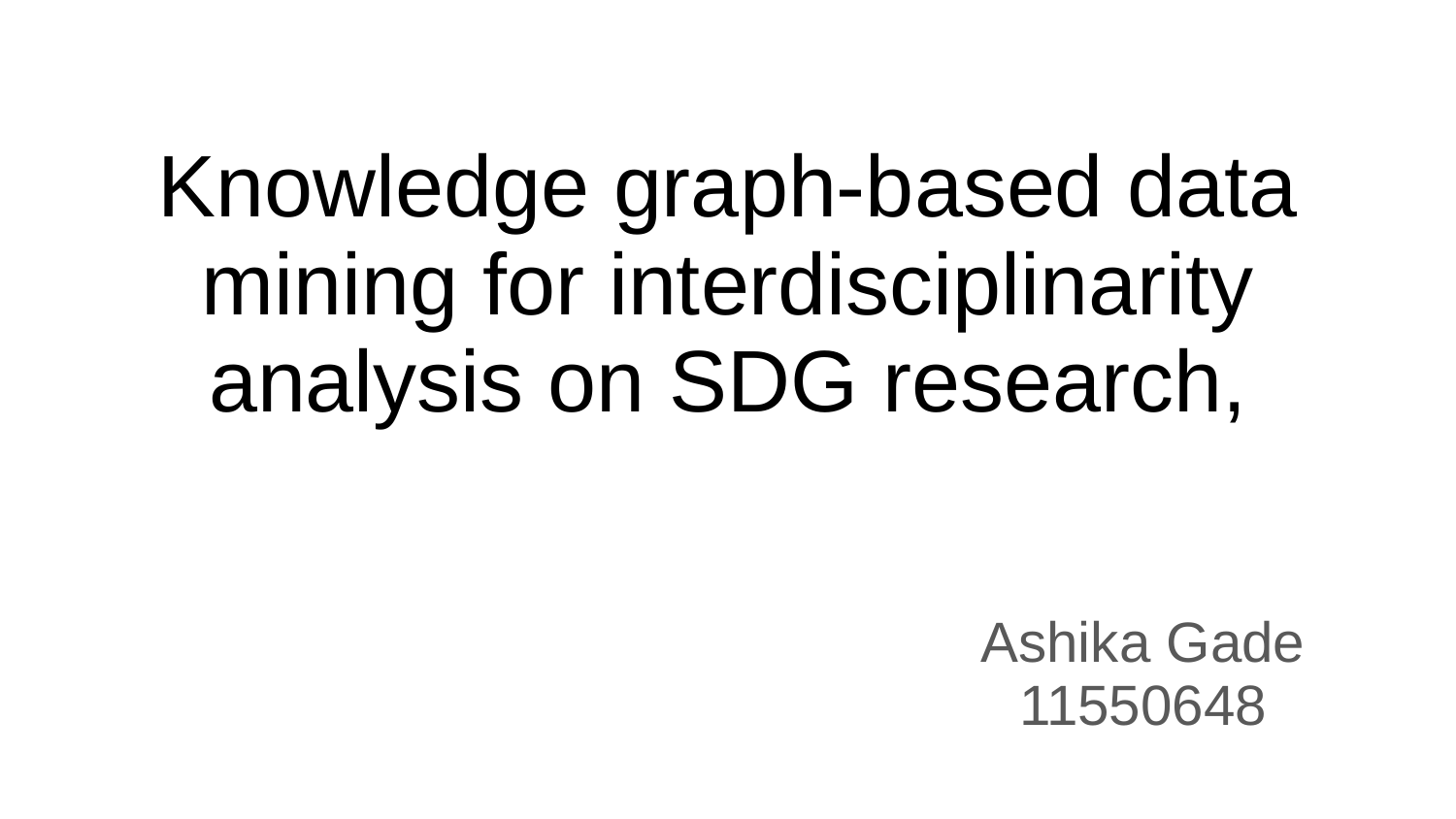

# Knowledge graph-based data mining for interdisciplinarity analysis on SDG research,
Ashika Gade
11550648